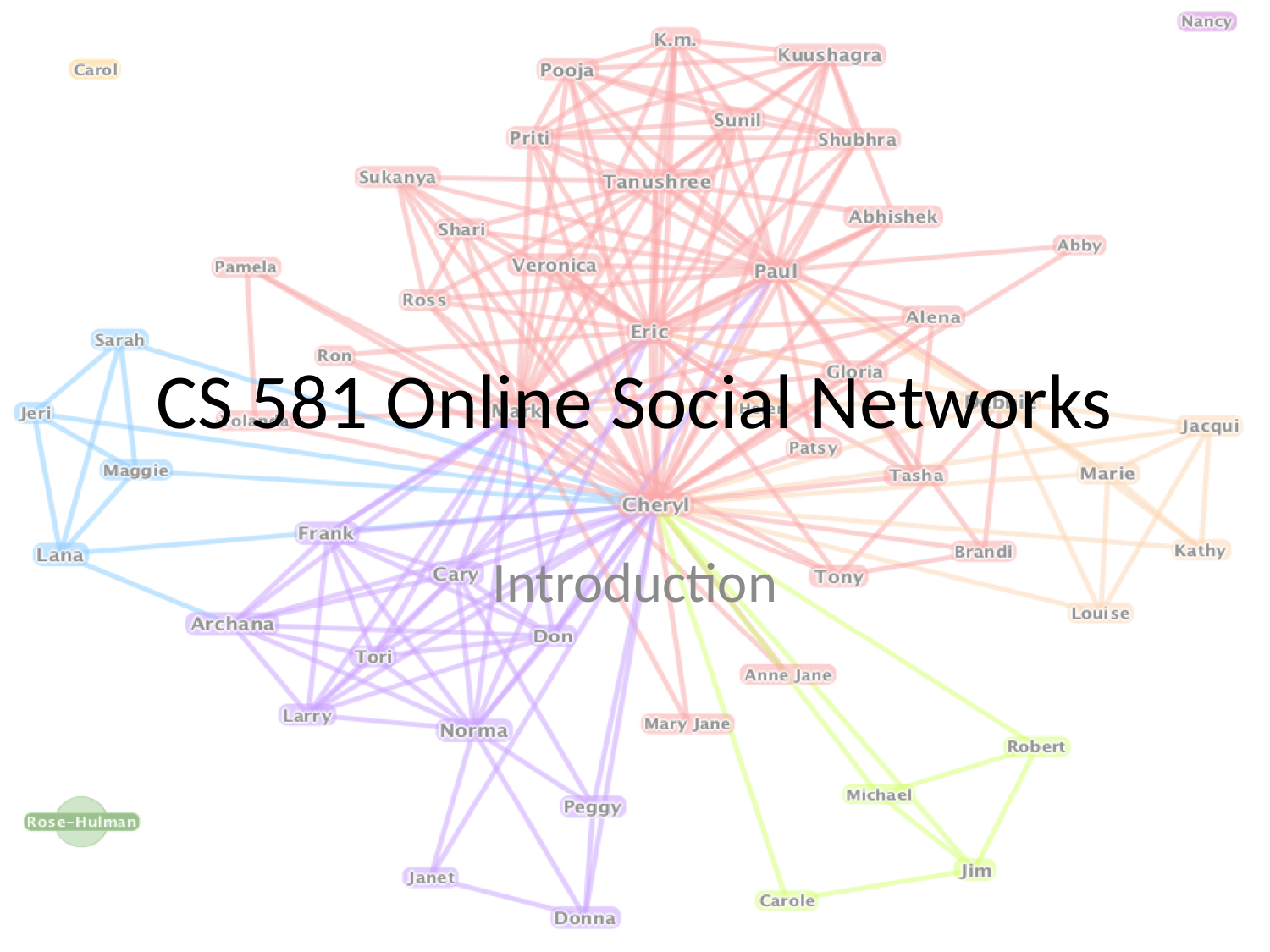

# CS 581 Online Social Networks
Introduction